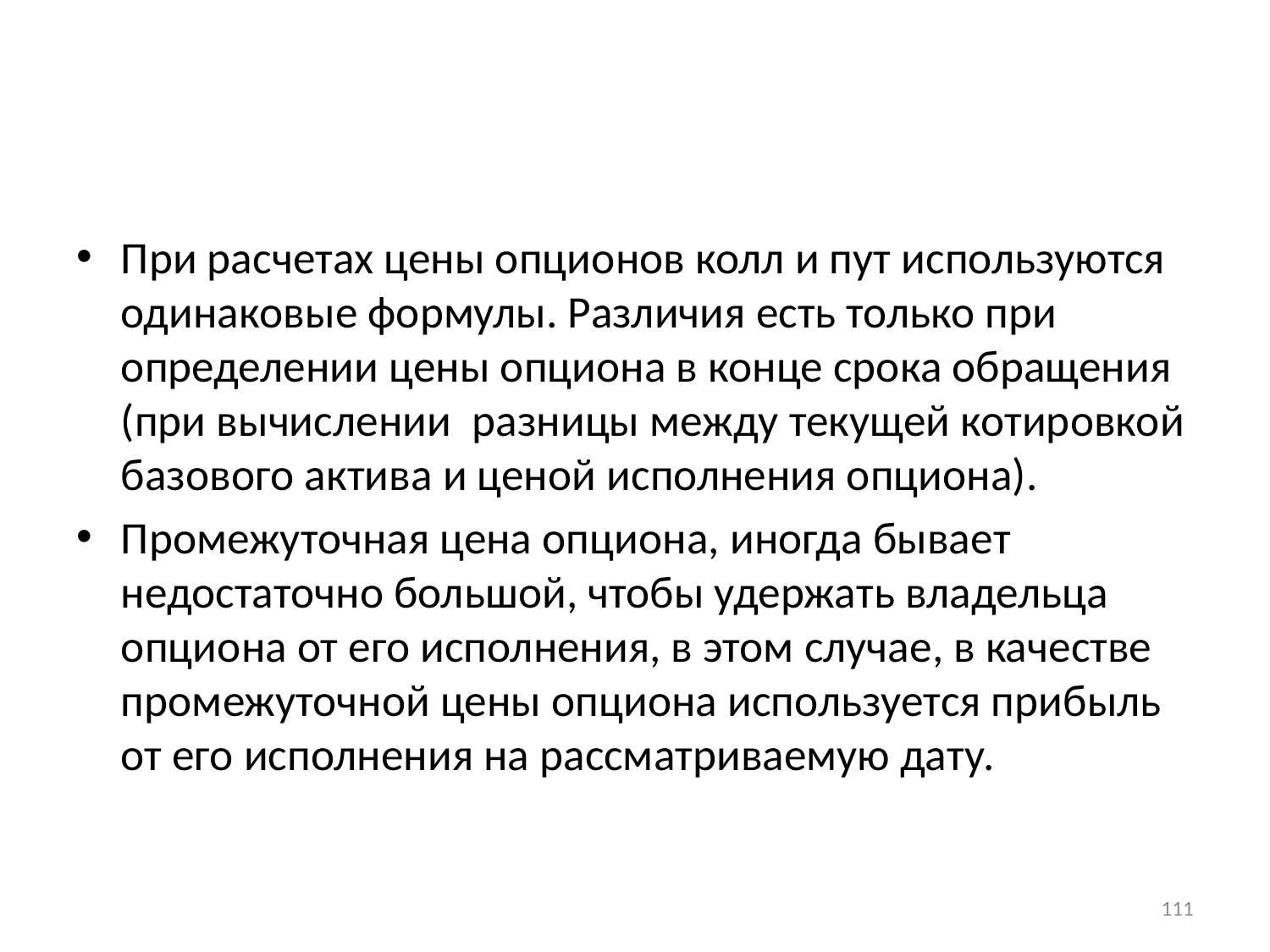

#
При расчетах цены опционов колл и пут используются одинаковые формулы. Различия есть только при определении цены опциона в конце срока обращения (при вычислении  разницы между текущей котировкой базового актива и ценой исполнения опциона).
Промежуточная цена опциона, иногда бывает недостаточно большой, чтобы удержать владельца опциона от его исполнения, в этом случае, в качестве промежуточной цены опциона используется прибыль от его исполнения на рассматриваемую дату.
111